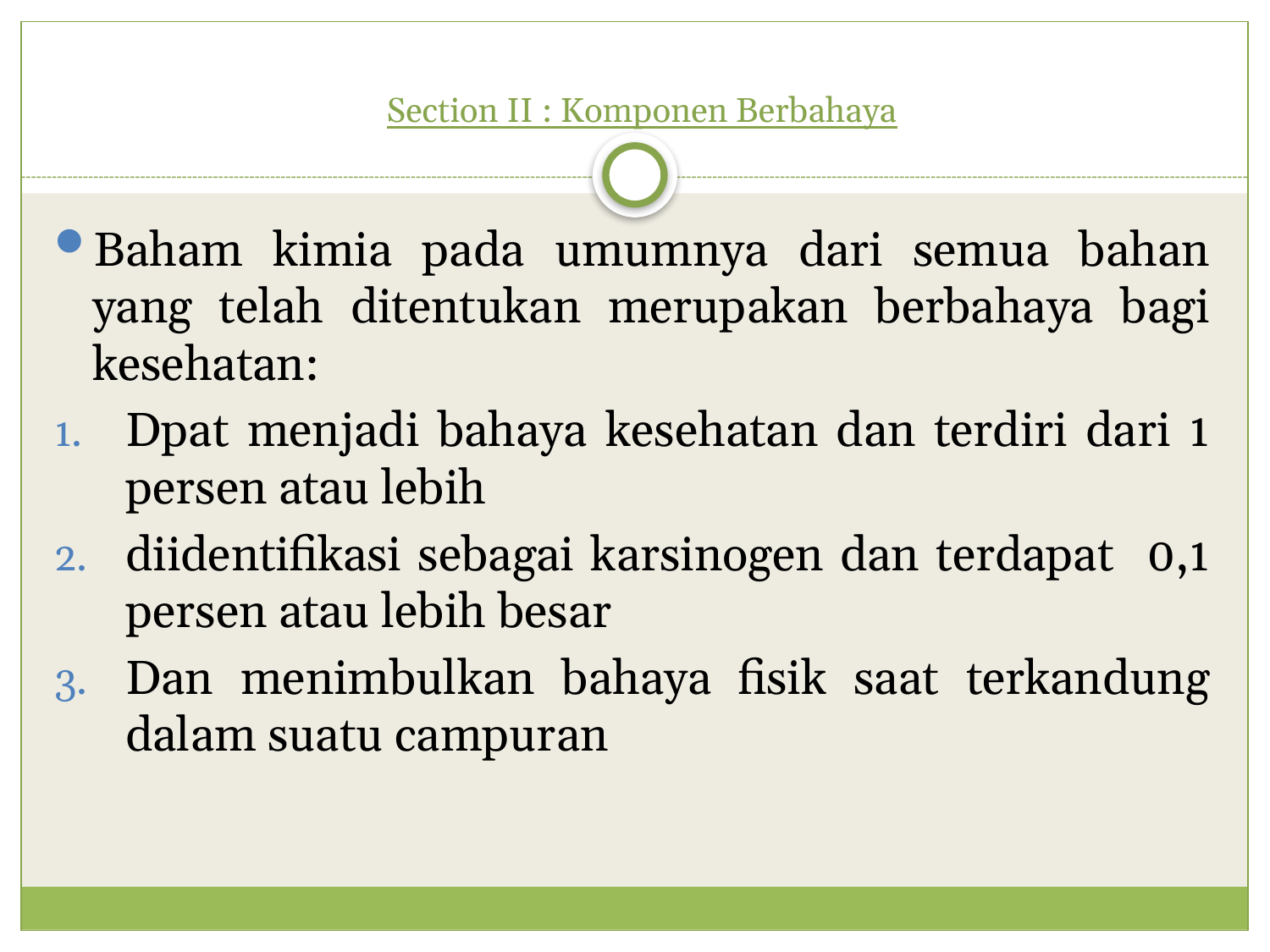

# Section II : Komponen Berbahaya
Baham kimia pada umumnya dari semua bahan yang telah ditentukan merupakan berbahaya bagi kesehatan:
Dpat menjadi bahaya kesehatan dan terdiri dari 1 persen atau lebih
diidentifikasi sebagai karsinogen dan terdapat  0,1 persen atau lebih besar
Dan menimbulkan bahaya fisik saat terkandung dalam suatu campuran